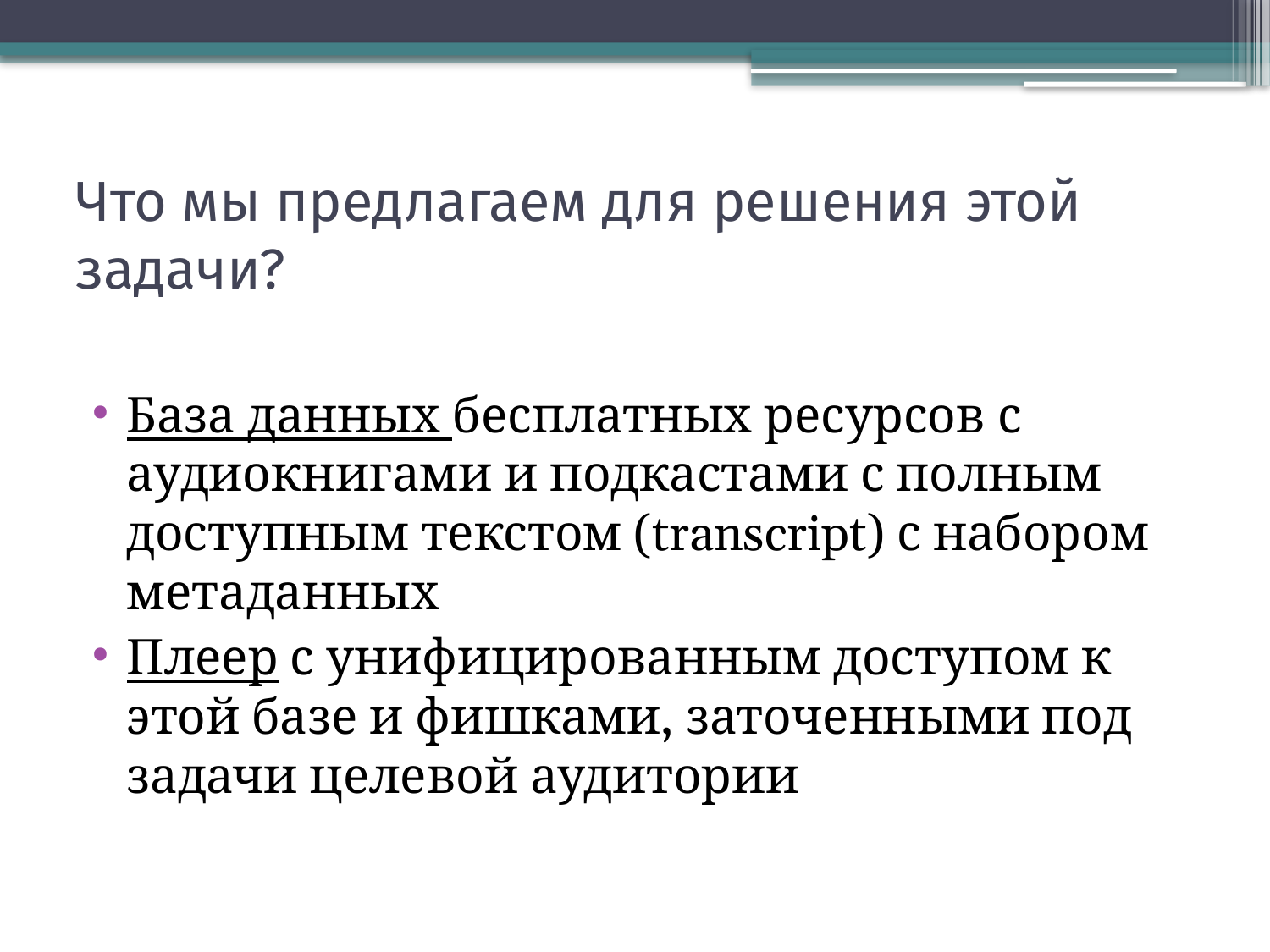

# Что мы предлагаем для решения этой задачи?

База данных бесплатных ресурсов с аудиокнигами и подкастами с полным доступным текстом (transcript) с набором метаданных
Плеер с унифицированным доступом к этой базе и фишками, заточенными под задачи целевой аудитории